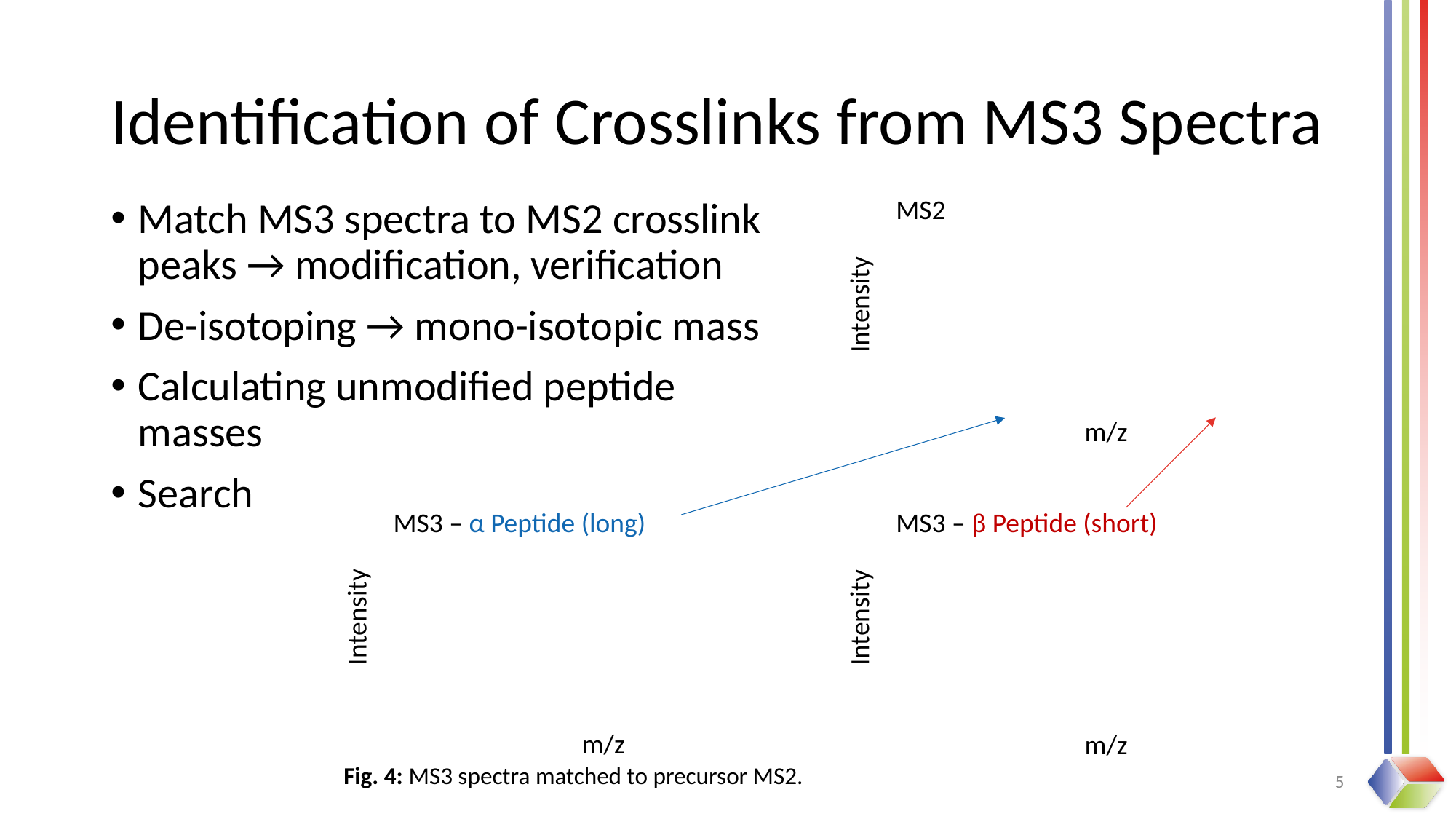

# Identification of Crosslinks from MS3 Spectra
MS2
Match MS3 spectra to MS2 crosslink peaks → modification, verification
De-isotoping → mono-isotopic mass
Calculating unmodified peptide masses
Search
Intensity
m/z
MS3 – α Peptide (long)
MS3 – β Peptide (short)
Intensity
Intensity
m/z
m/z
Fig. 4: MS3 spectra matched to precursor MS2.
5